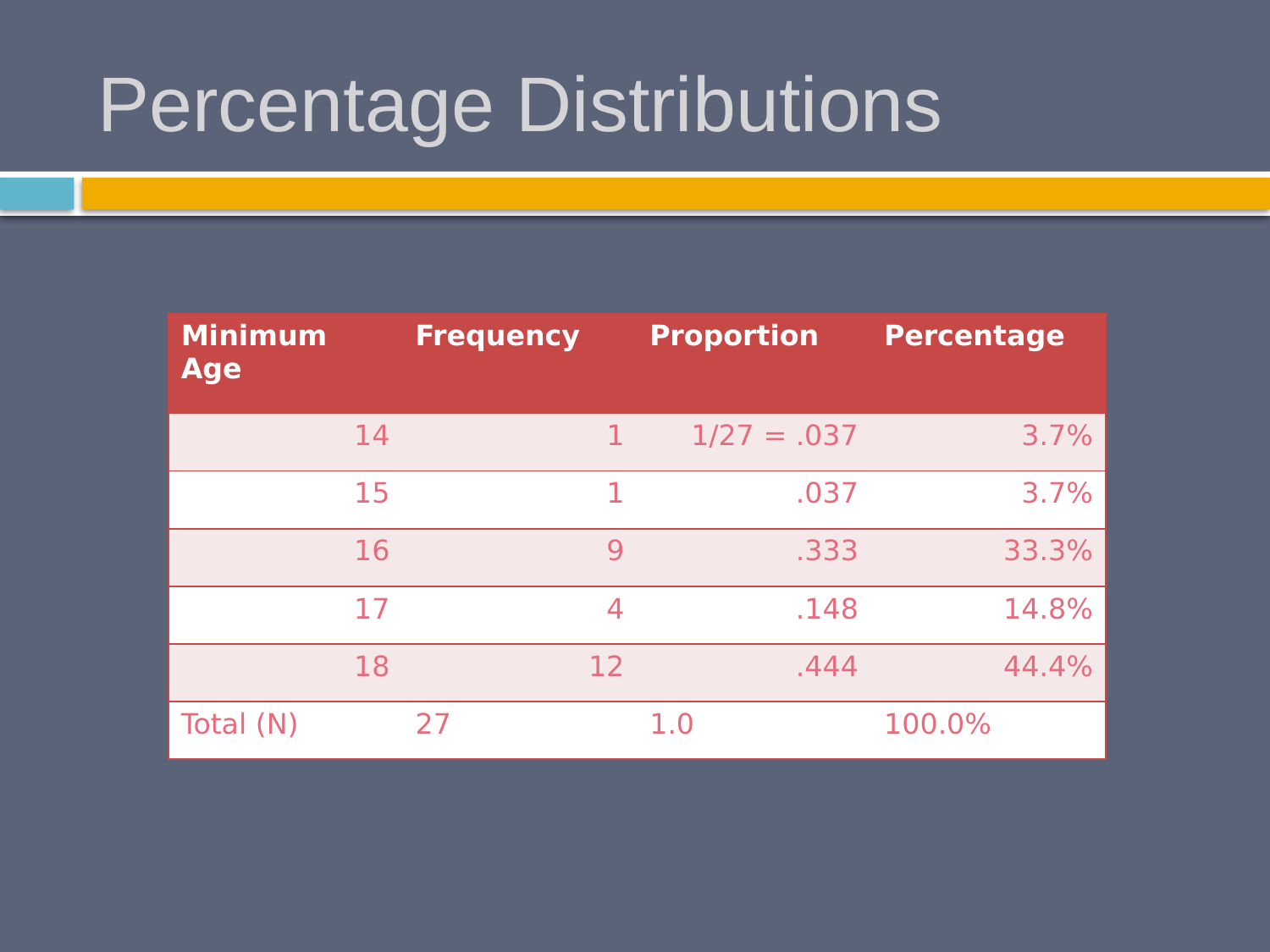

# Percentage Distributions
| Minimum Age | Frequency | Proportion | Percentage |
| --- | --- | --- | --- |
| 14 | 1 | 1/27 = .037 | 3.7% |
| 15 | 1 | .037 | 3.7% |
| 16 | 9 | .333 | 33.3% |
| 17 | 4 | .148 | 14.8% |
| 18 | 12 | .444 | 44.4% |
| Total (N) | 27 | 1.0 | 100.0% |